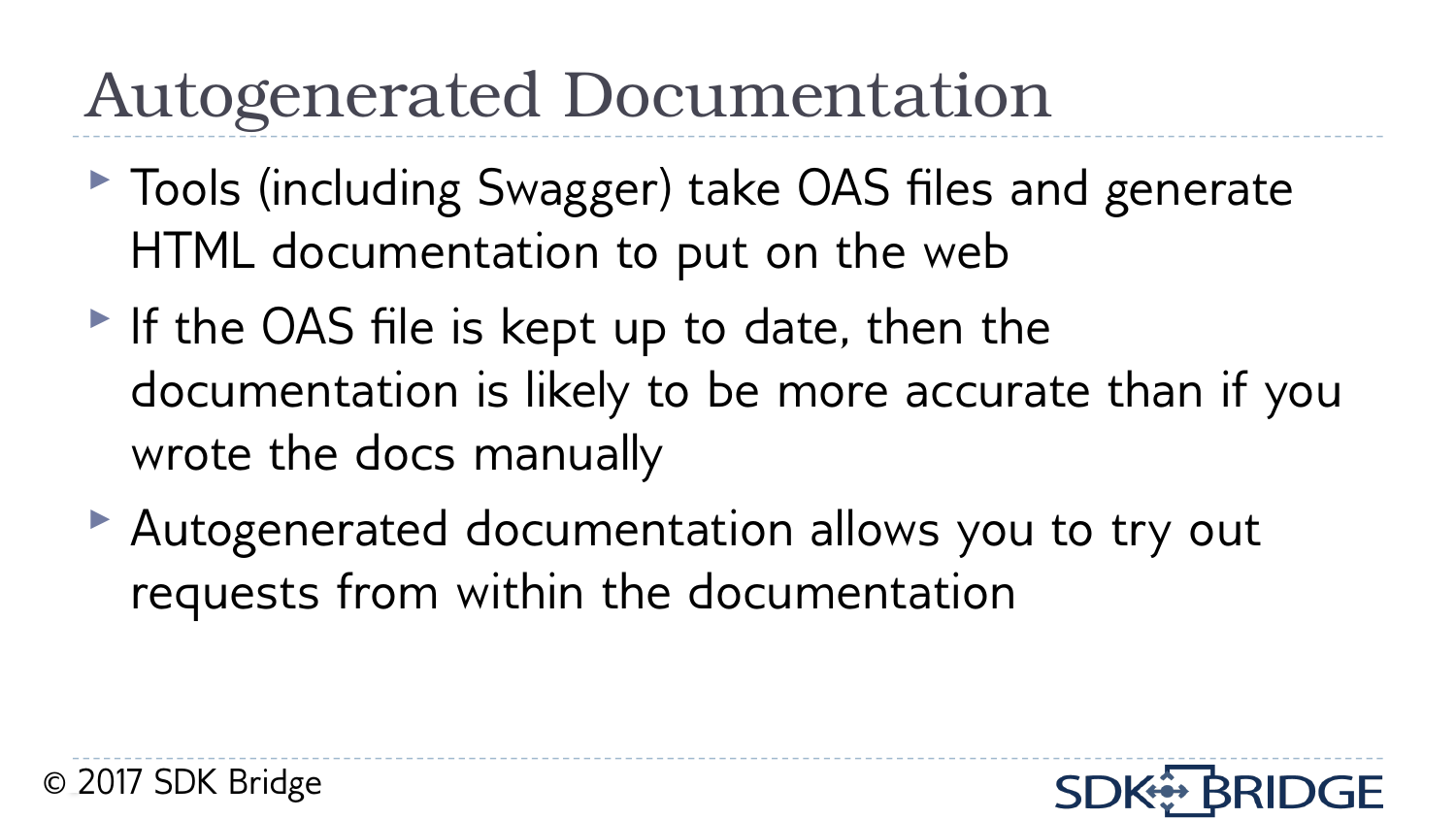

# Autogenerated Documentation
Tools (including Swagger) take OAS files and generate HTML documentation to put on the web
If the OAS file is kept up to date, then the documentation is likely to be more accurate than if you wrote the docs manually
Autogenerated documentation allows you to try out requests from within the documentation